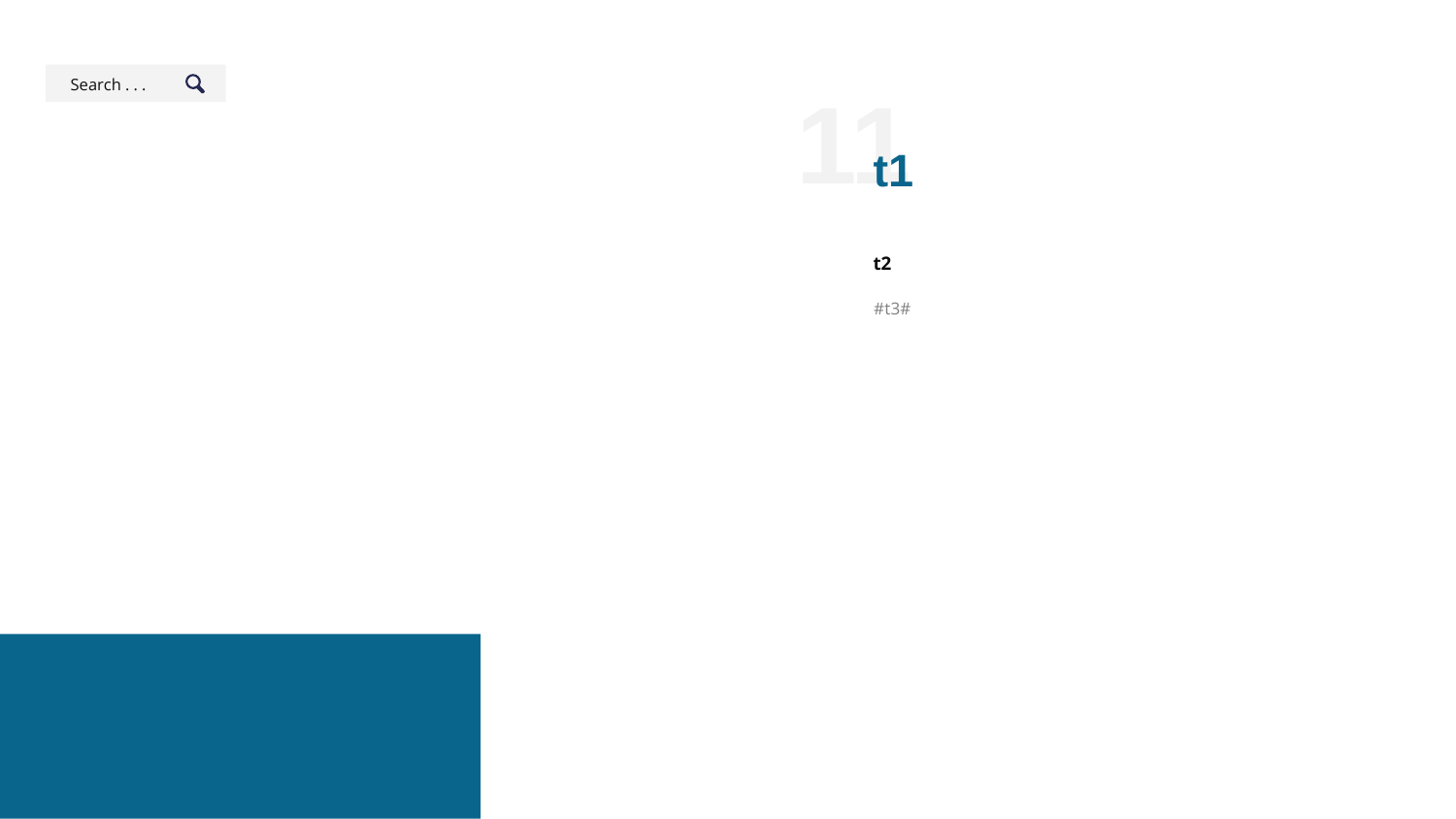

Search . . .

11
t1

t2
#t3#